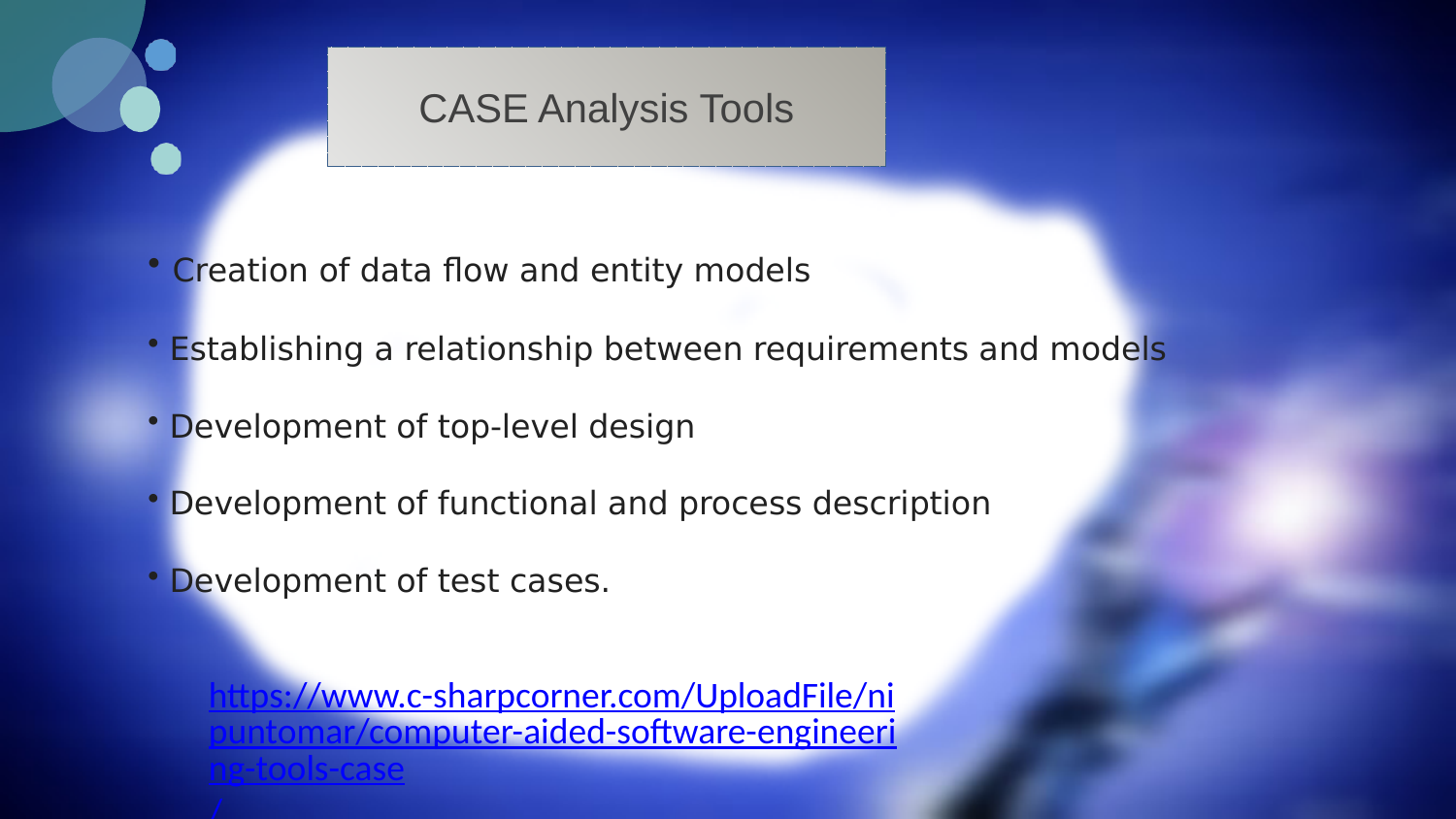

CASE Analysis Tools
#

 Creation of data flow and entity models

 Establishing a relationship between requirements and models

 Development of top-level design

 Development of functional and process description

 Development of test cases.

https://www.c-sharpcorner.com/UploadFile/nipuntomar/computer-aided-software-engineering-tools-case/